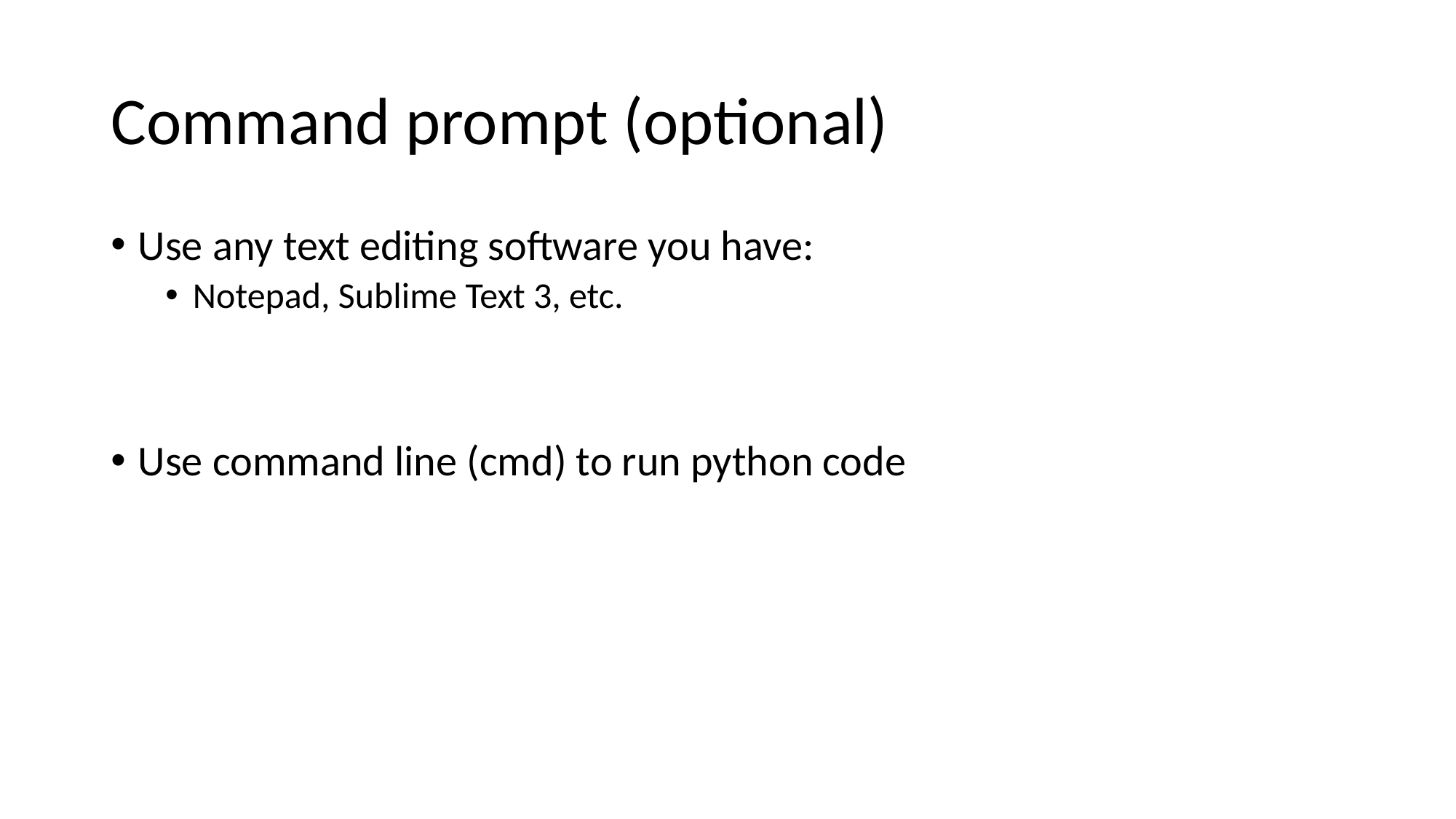

# Command prompt (optional)
Use any text editing software you have:
Notepad, Sublime Text 3, etc.

Use command line (cmd) to run python code